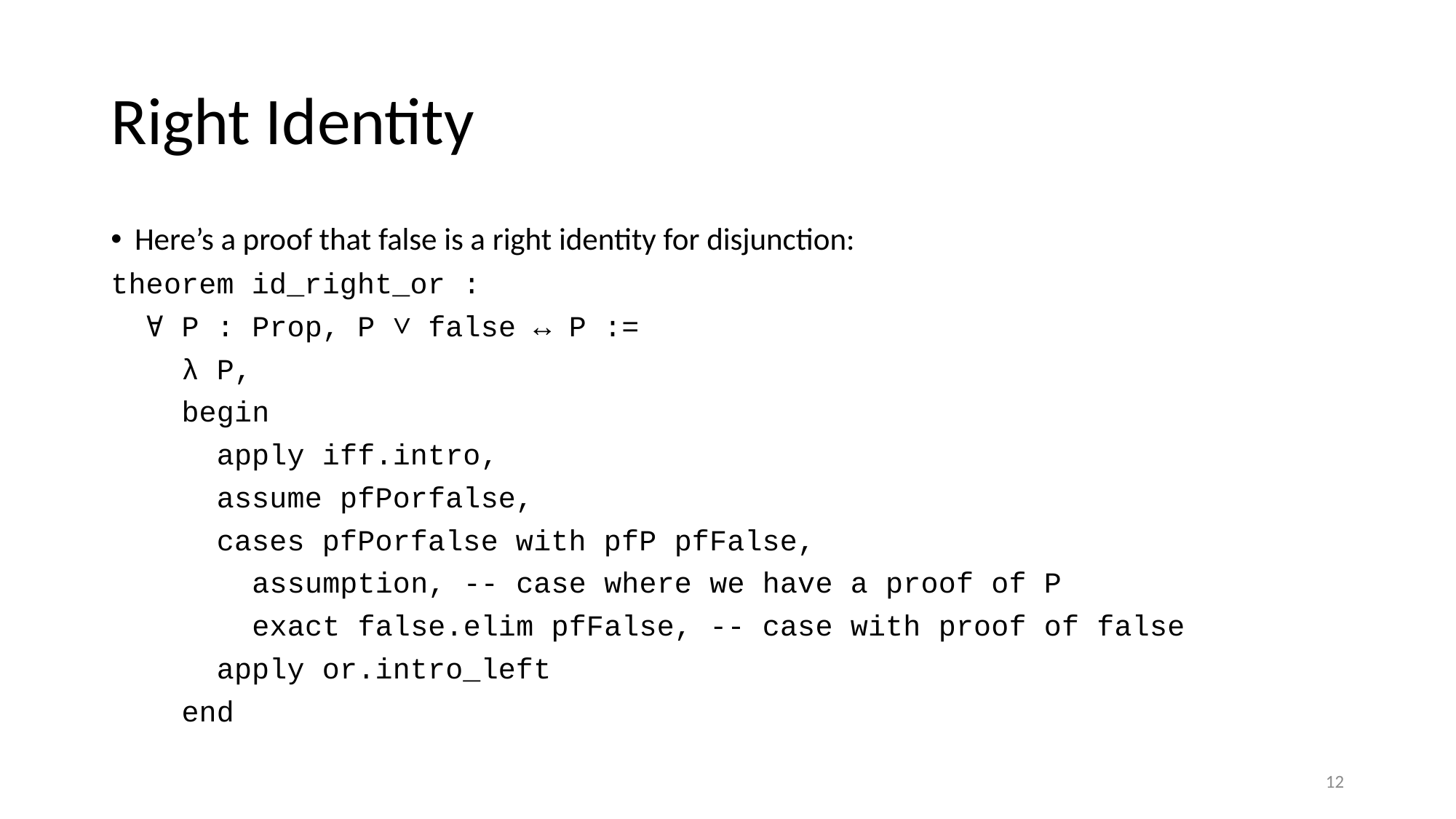

# Right Identity
Here’s a proof that false is a right identity for disjunction:
theorem id_right_or :
  ∀ P : Prop, P ∨ false ↔ P :=
    λ P,
    begin
      apply iff.intro,
      assume pfPorfalse,
      cases pfPorfalse with pfP pfFalse,
        assumption, -- case where we have a proof of P
        exact false.elim pfFalse, -- case with proof of false
      apply or.intro_left
    end

12